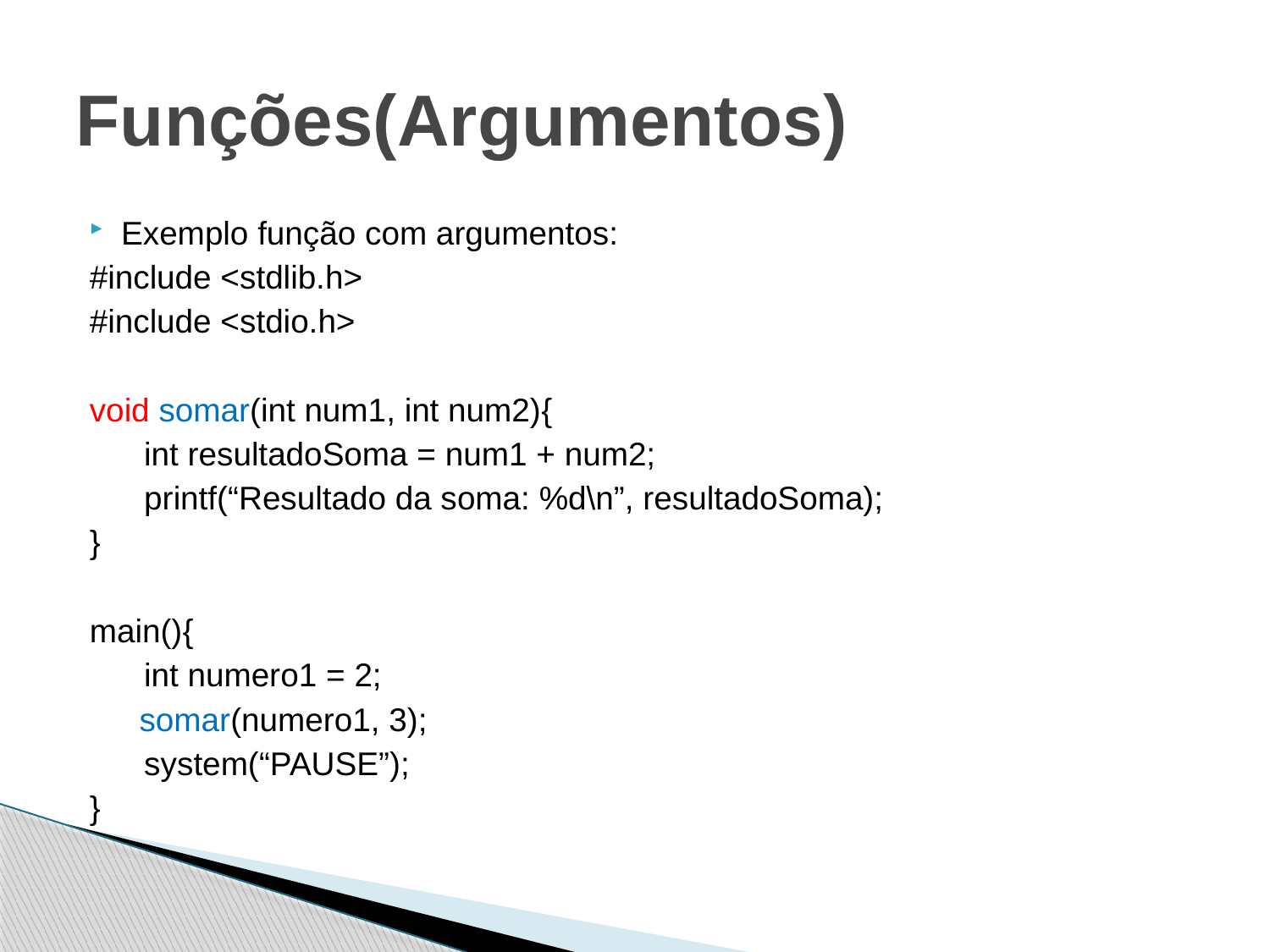

# Funções(Argumentos)
Exemplo função com argumentos:
#include <stdlib.h>
#include <stdio.h>

void somar(int num1, int num2){
      int resultadoSoma = num1 + num2;
      printf(“Resultado da soma: %d\n”, resultadoSoma);
}

main(){
      int numero1 = 2;
 	  somar(numero1, 3);
      system(“PAUSE”);
}